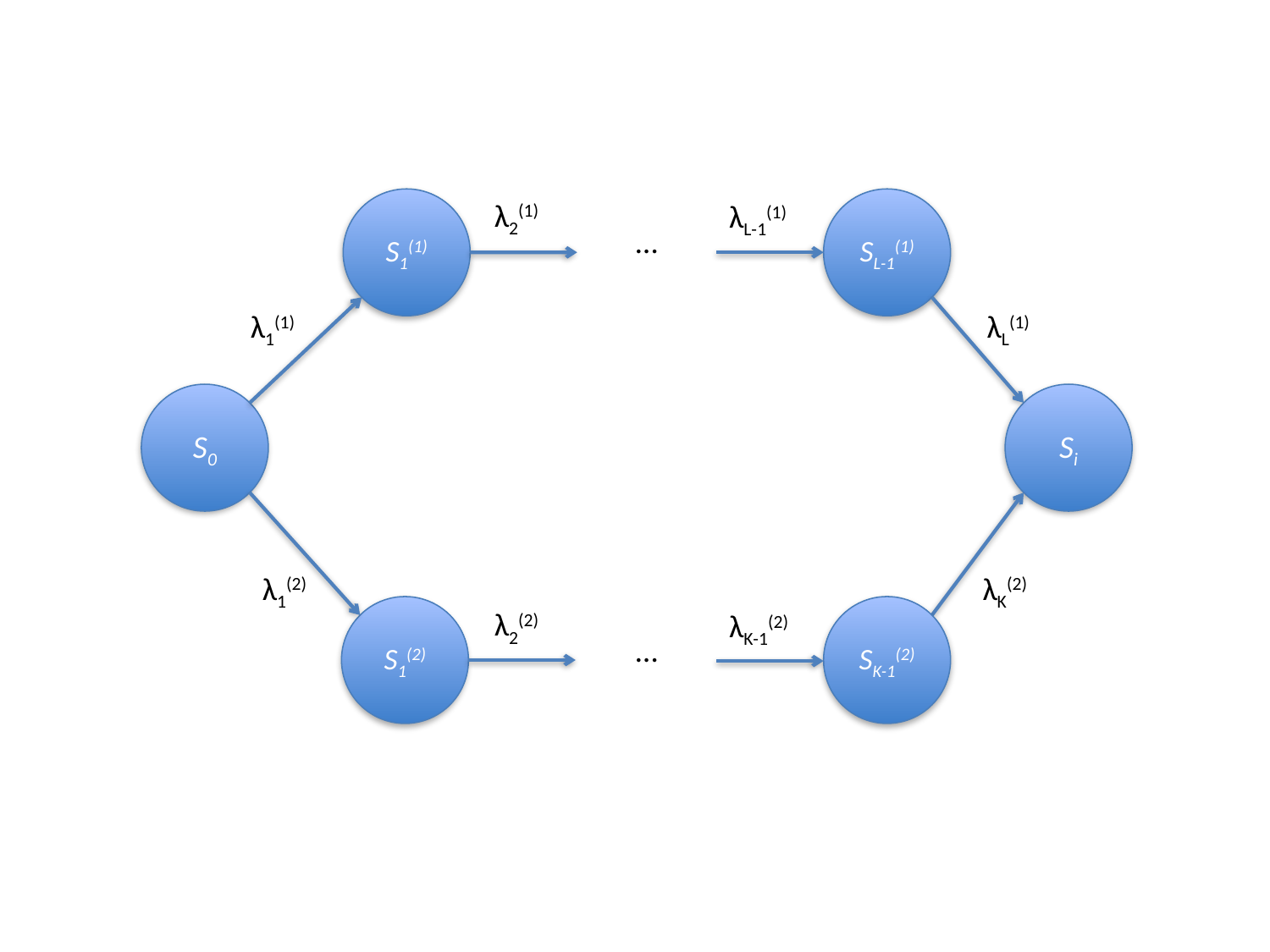

S1(1)
λ2(1)
SL-1(1)
λL-1(1)
…
λ1(1)
λL(1)
S0
Si
λ1(2)
λK(2)
S1(2)
SK-1(2)
λ2(2)
λK-1(2)
…